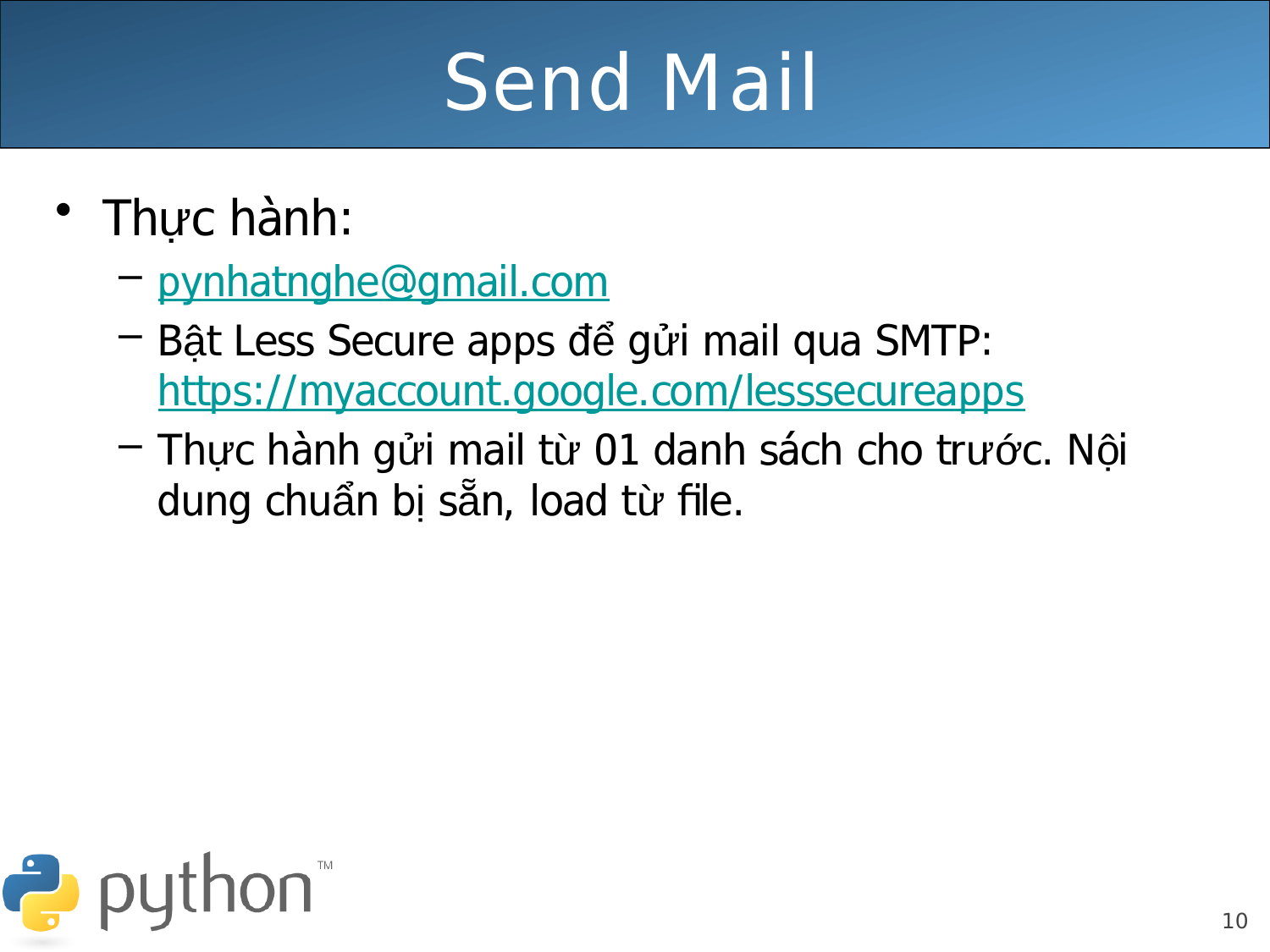

# Send Mail
Thực hành:
pynhatnghe@gmail.com
Bật Less Secure apps để gửi mail qua SMTP: https://myaccount.google.com/lesssecureapps
Thực hành gửi mail từ 01 danh sách cho trước. Nội dung chuẩn bị sẵn, load từ file.